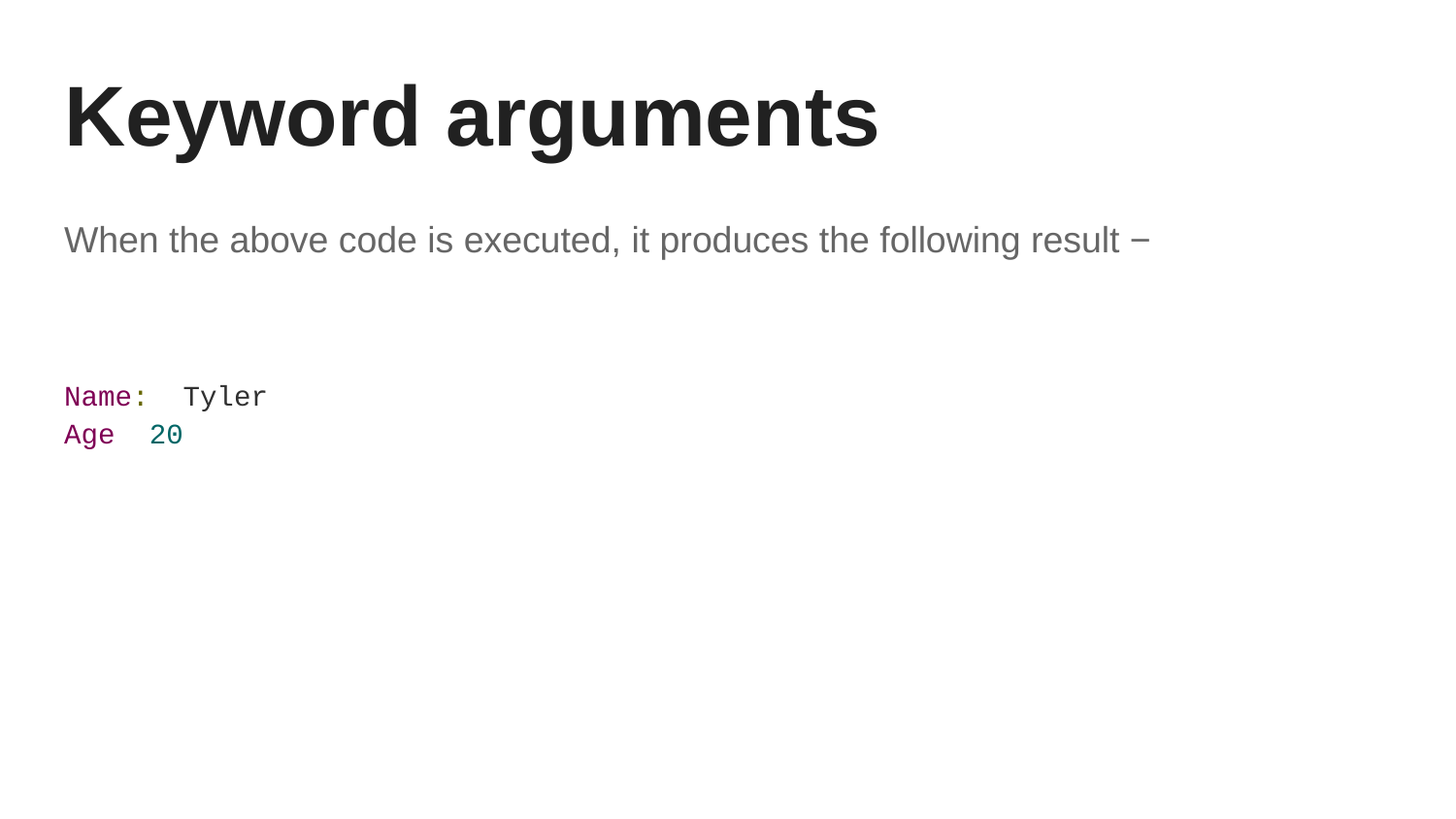

# Keyword arguments

When the above code is executed, it produces the following result −

Name:  Tyler
Age  20